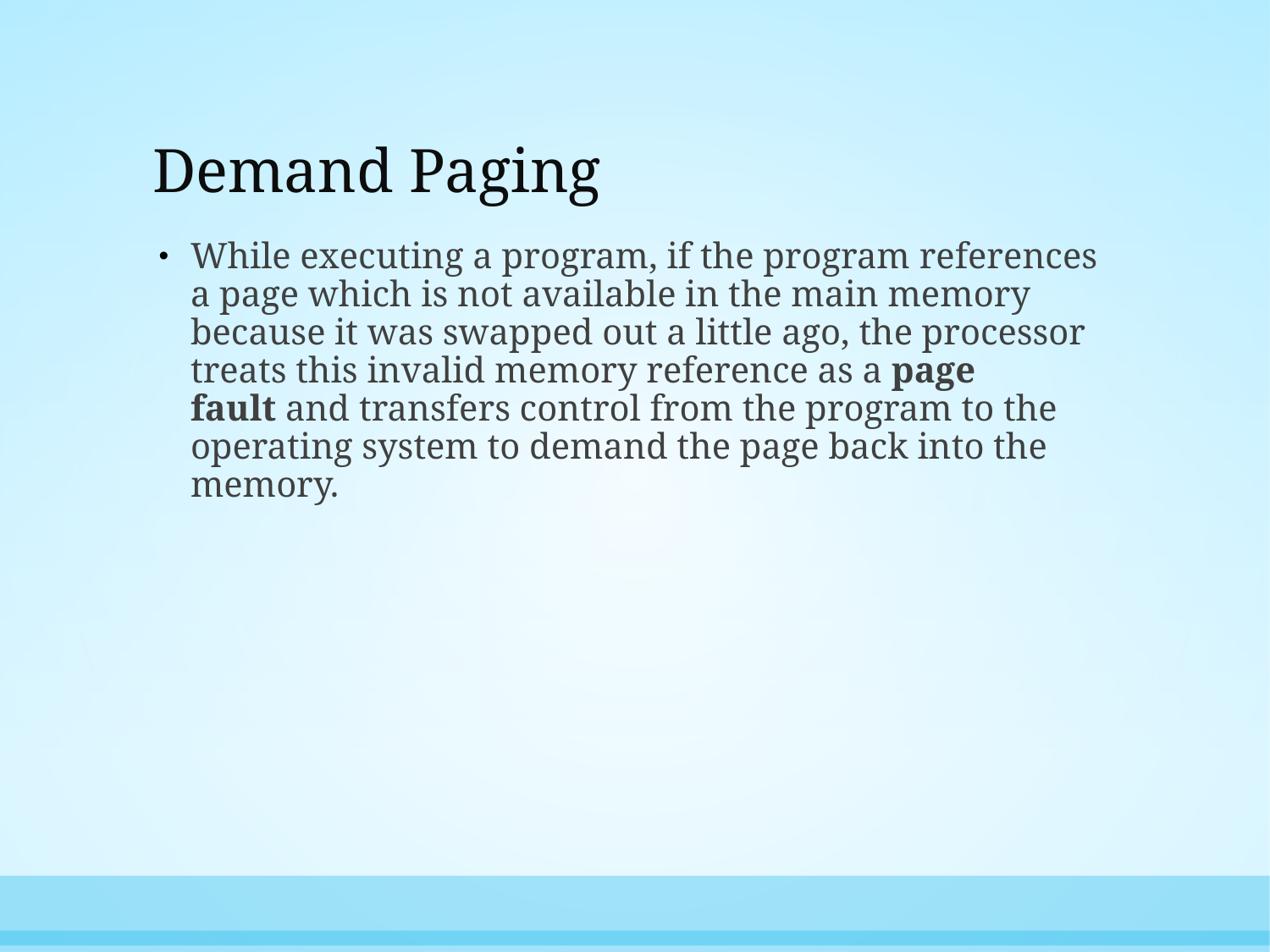

# Demand Paging
While executing a program, if the program references a page which is not available in the main memory because it was swapped out a little ago, the processor treats this invalid memory reference as a page fault and transfers control from the program to the operating system to demand the page back into the memory.